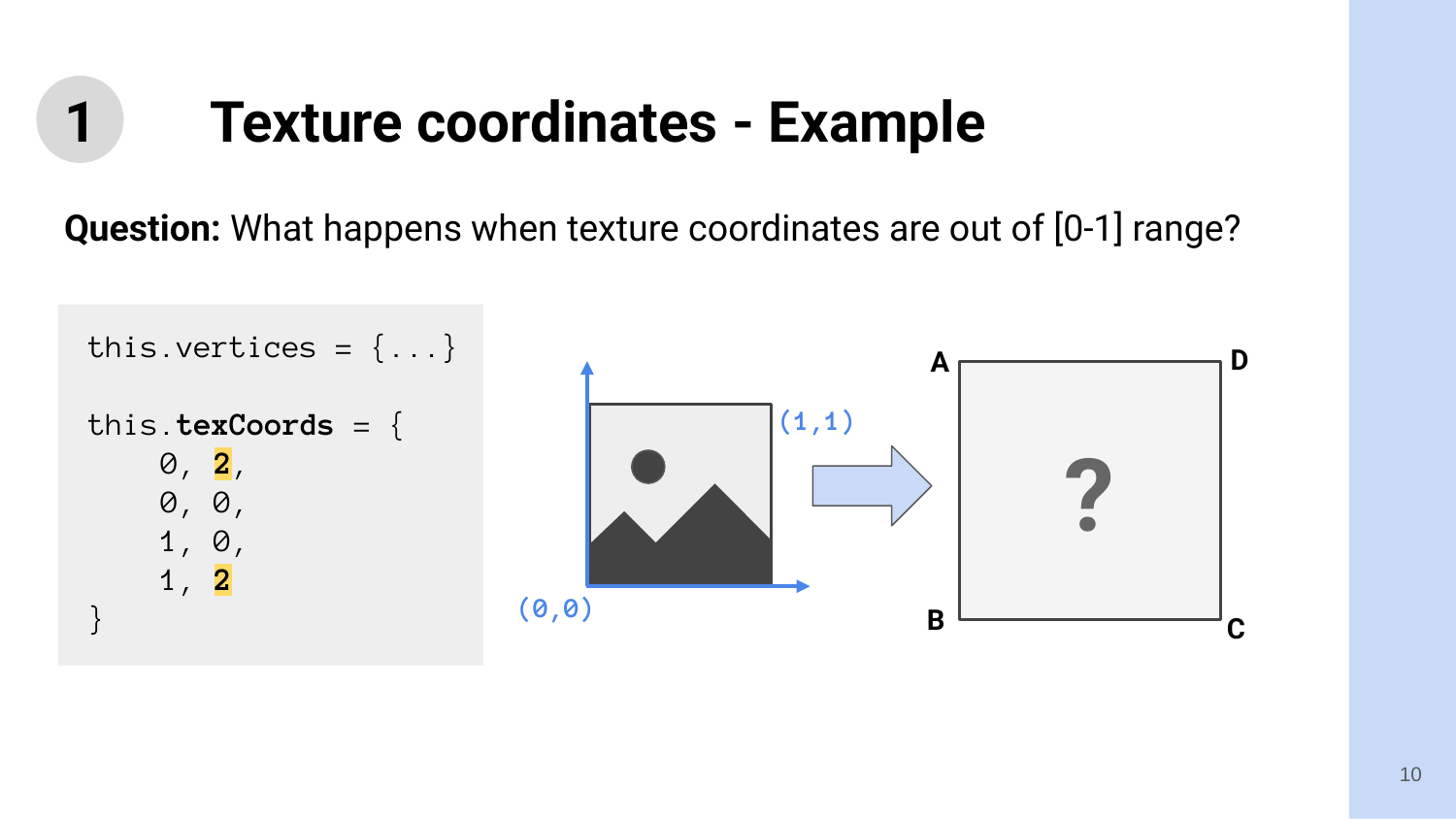

# 1	Texture coordinates - Example

Question: What happens when texture coordinates are out of [0-1] range?

this.vertices = {...}

this.texCoords = {
0, 2,
0, 0,
1, 0,
1, 2
}
D
A

(1,1)

(0,0)

?

B
C

10